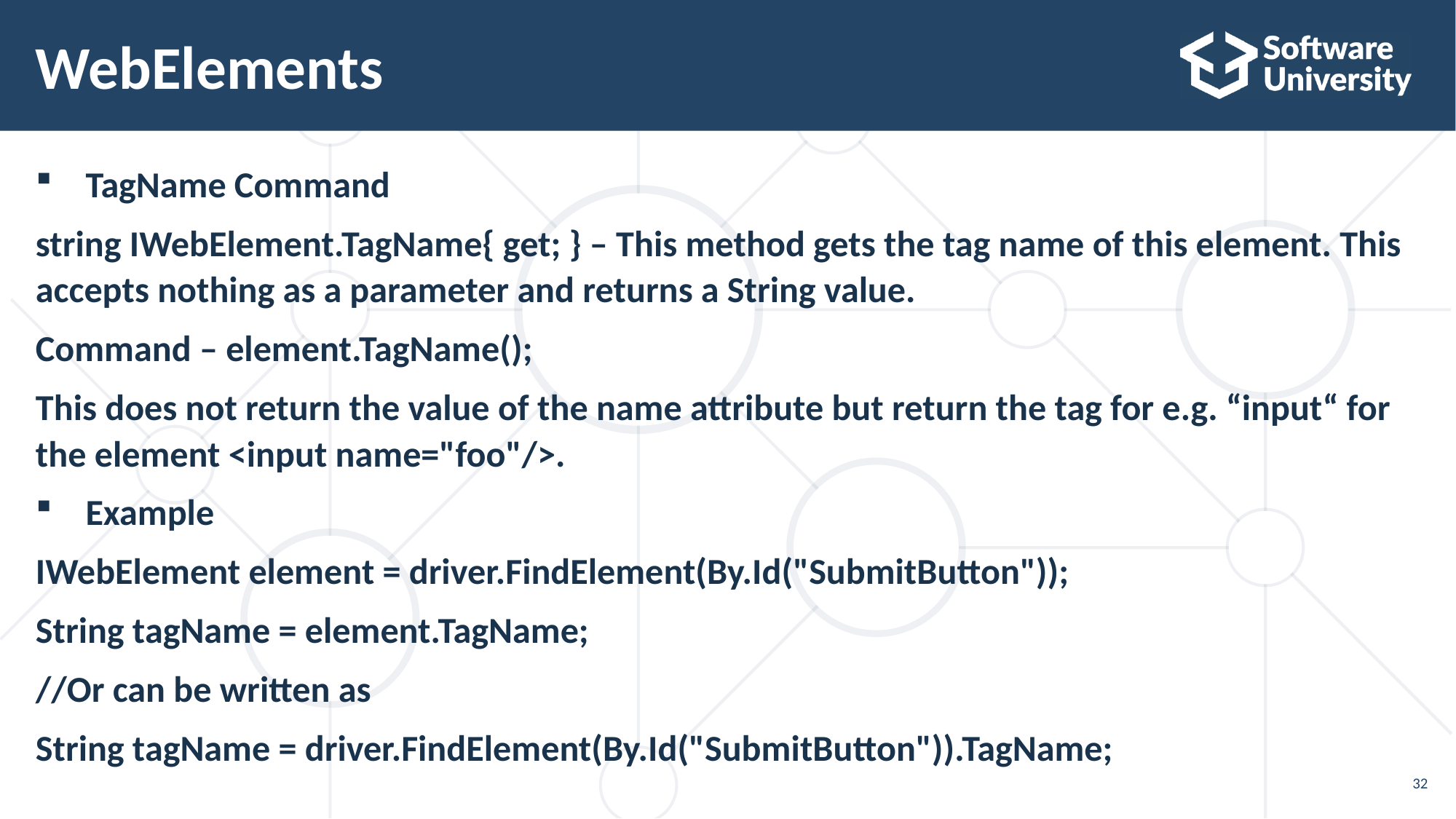

# WebElements
TagName Command
string IWebElement.TagName{ get; } – This method gets the tag name of this element. This accepts nothing as a parameter and returns a String value.
Command – element.TagName();
This does not return the value of the name attribute but return the tag for e.g. “input“ for the element <input name="foo"/>.
Example
IWebElement element = driver.FindElement(By.Id("SubmitButton"));
String tagName = element.TagName;
//Or can be written as
String tagName = driver.FindElement(By.Id("SubmitButton")).TagName;
32